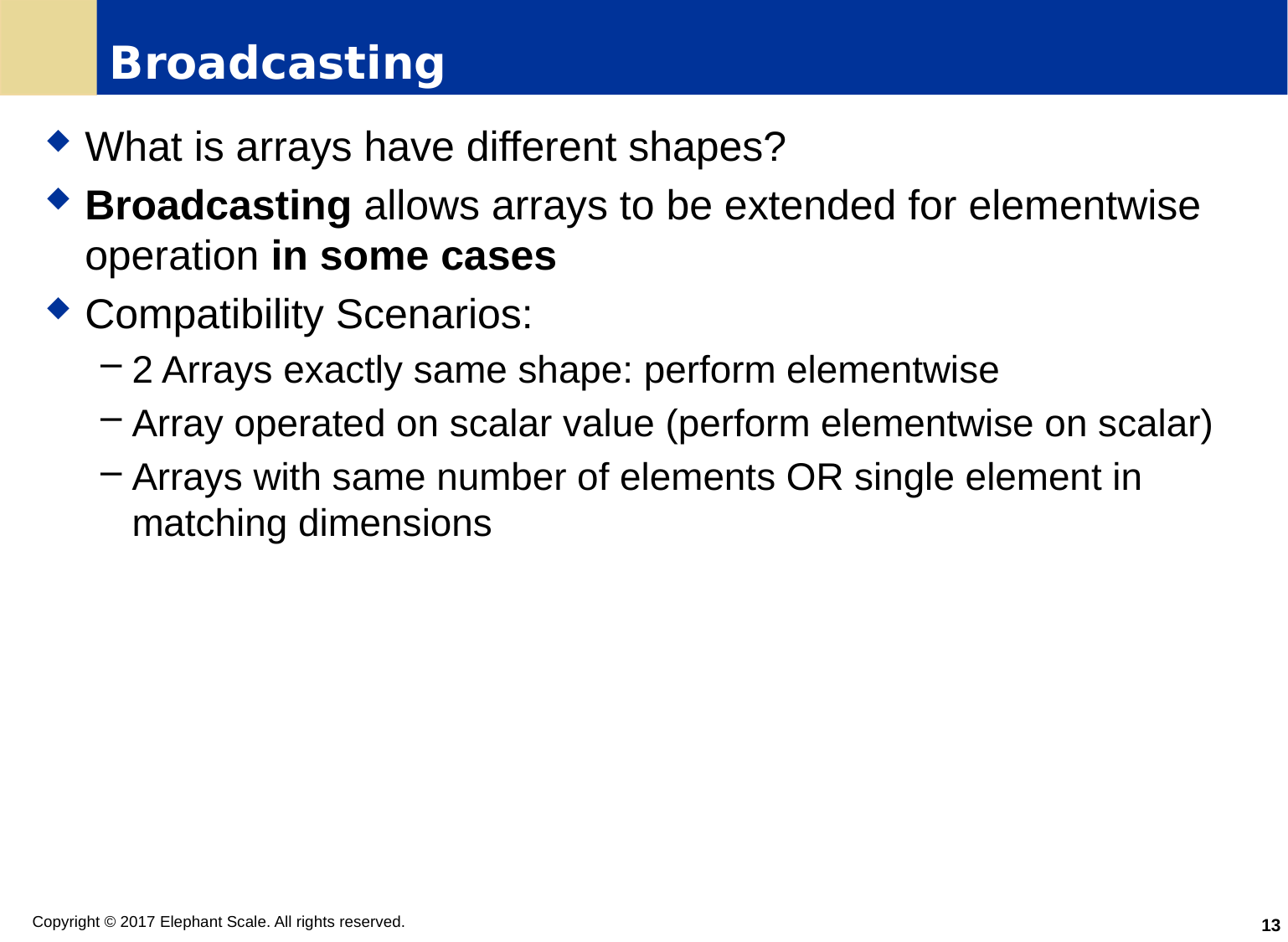

# Broadcasting
What is arrays have different shapes?
Broadcasting allows arrays to be extended for elementwise operation in some cases
Compatibility Scenarios:
2 Arrays exactly same shape: perform elementwise
Array operated on scalar value (perform elementwise on scalar)
Arrays with same number of elements OR single element in matching dimensions

13
Copyright © 2017 Elephant Scale. All rights reserved.